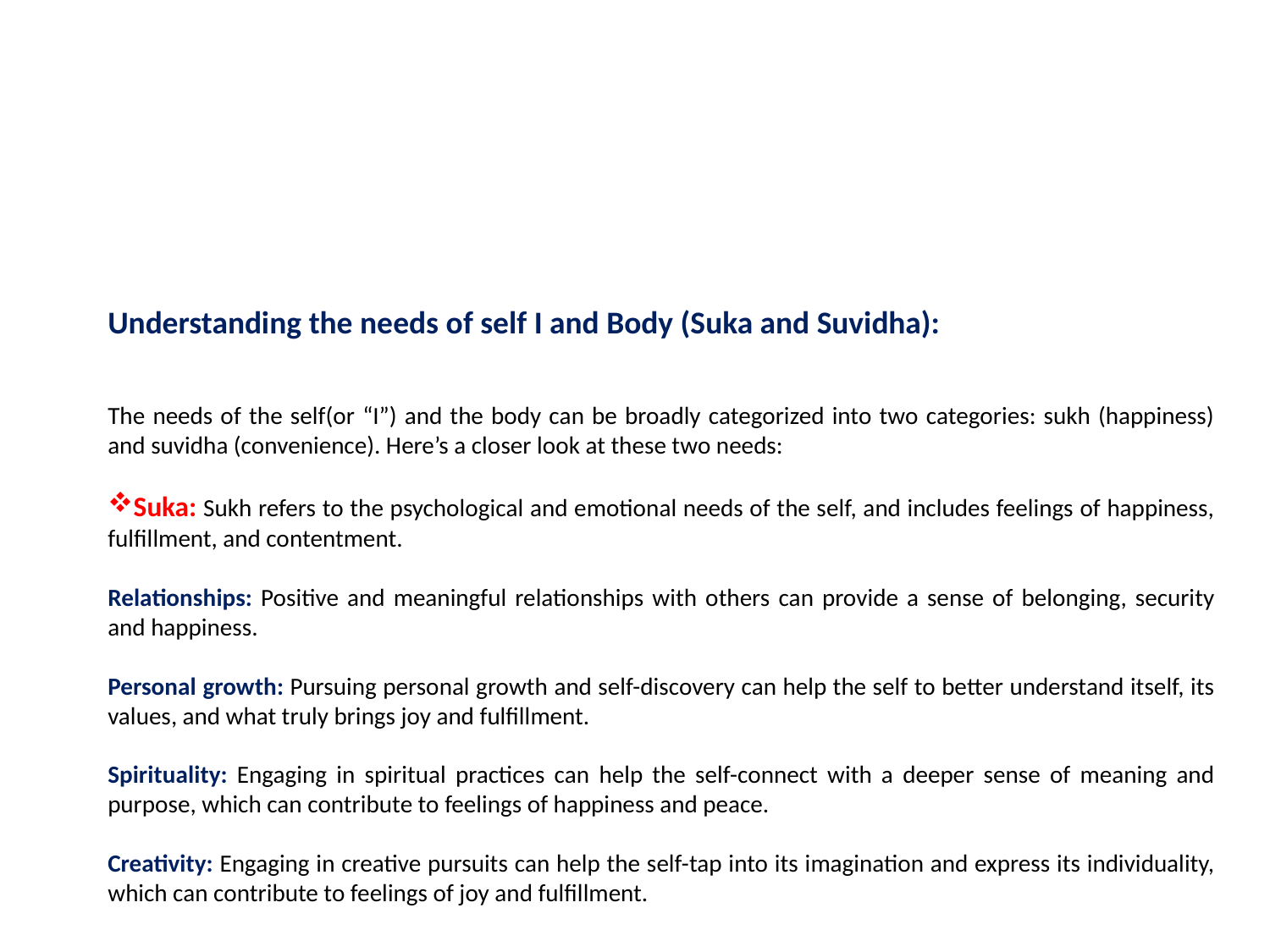

Understanding the needs of self I and Body (Suka and Suvidha):

The needs of the self(or “I”) and the body can be broadly categorized into two categories: sukh (happiness) and suvidha (convenience). Here’s a closer look at these two needs:

Suka: Sukh refers to the psychological and emotional needs of the self, and includes feelings of happiness, fulfillment, and contentment.

Relationships: Positive and meaningful relationships with others can provide a sense of belonging, security and happiness.

Personal growth: Pursuing personal growth and self-discovery can help the self to better understand itself, its values, and what truly brings joy and fulfillment.

Spirituality: Engaging in spiritual practices can help the self-connect with a deeper sense of meaning and purpose, which can contribute to feelings of happiness and peace.

Creativity: Engaging in creative pursuits can help the self-tap into its imagination and express its individuality, which can contribute to feelings of joy and fulfillment.